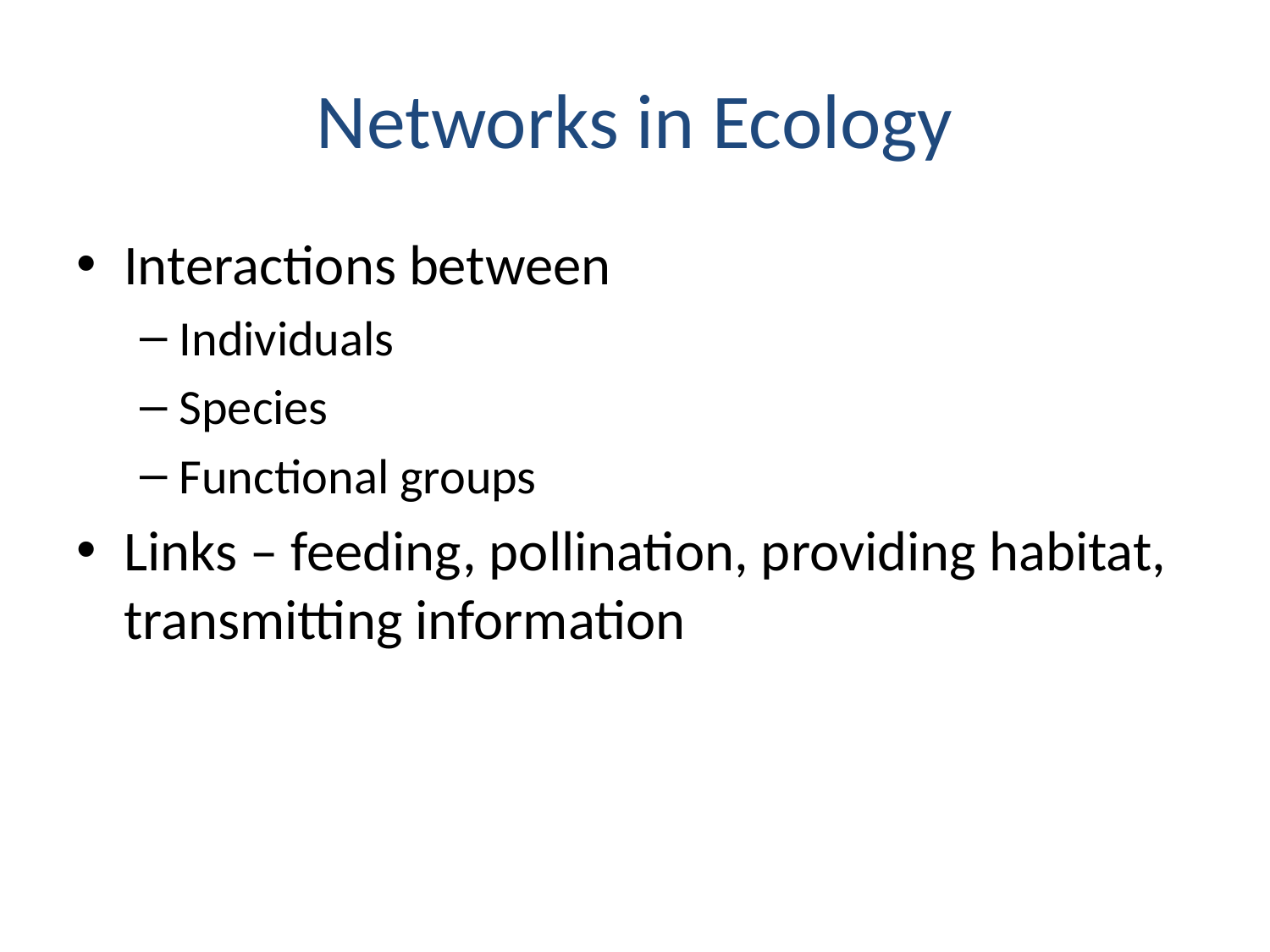

# Networks in Ecology
Interactions between
Individuals
Species
Functional groups
Links – feeding, pollination, providing habitat, transmitting information